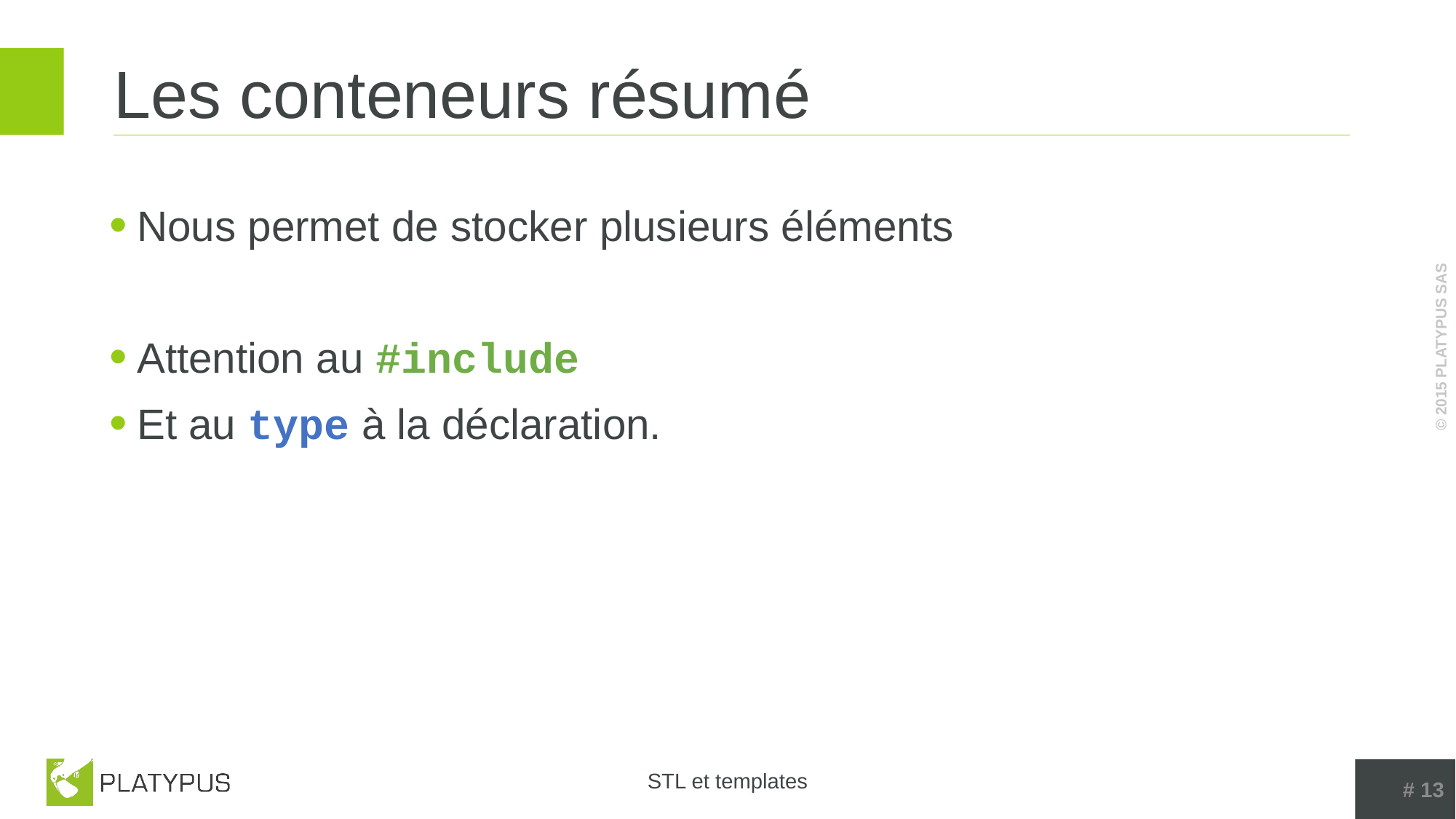

# Les conteneurs résumé
Nous permet de stocker plusieurs éléments

Attention au #include
Et au type à la déclaration.
# 13
STL et templates